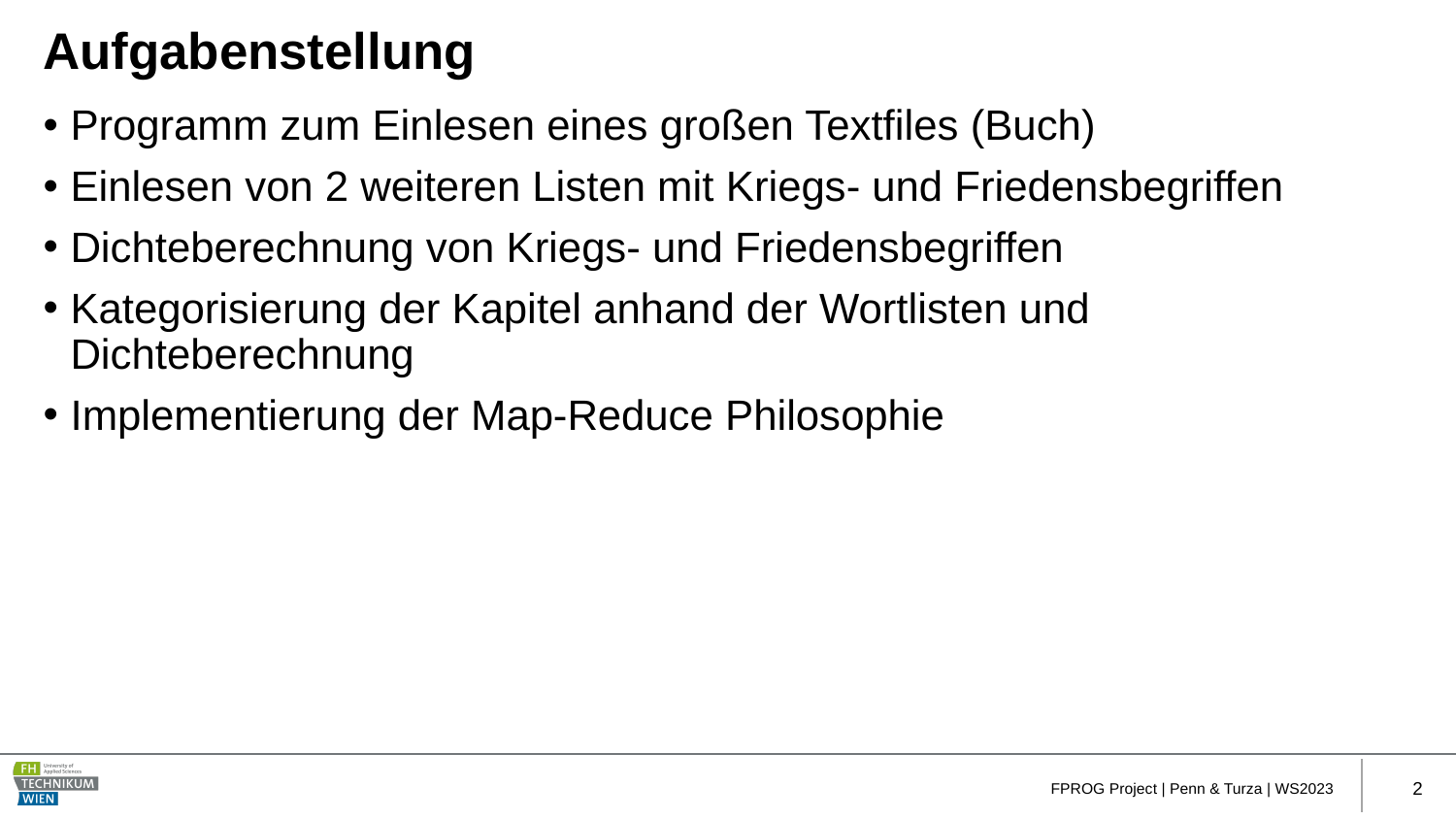

# Aufgabenstellung
Programm zum Einlesen eines großen Textfiles (Buch)
Einlesen von 2 weiteren Listen mit Kriegs- und Friedensbegriffen
Dichteberechnung von Kriegs- und Friedensbegriffen
Kategorisierung der Kapitel anhand der Wortlisten und Dichteberechnung
Implementierung der Map-Reduce Philosophie

FPROG Project | Penn & Turza | WS2023
2